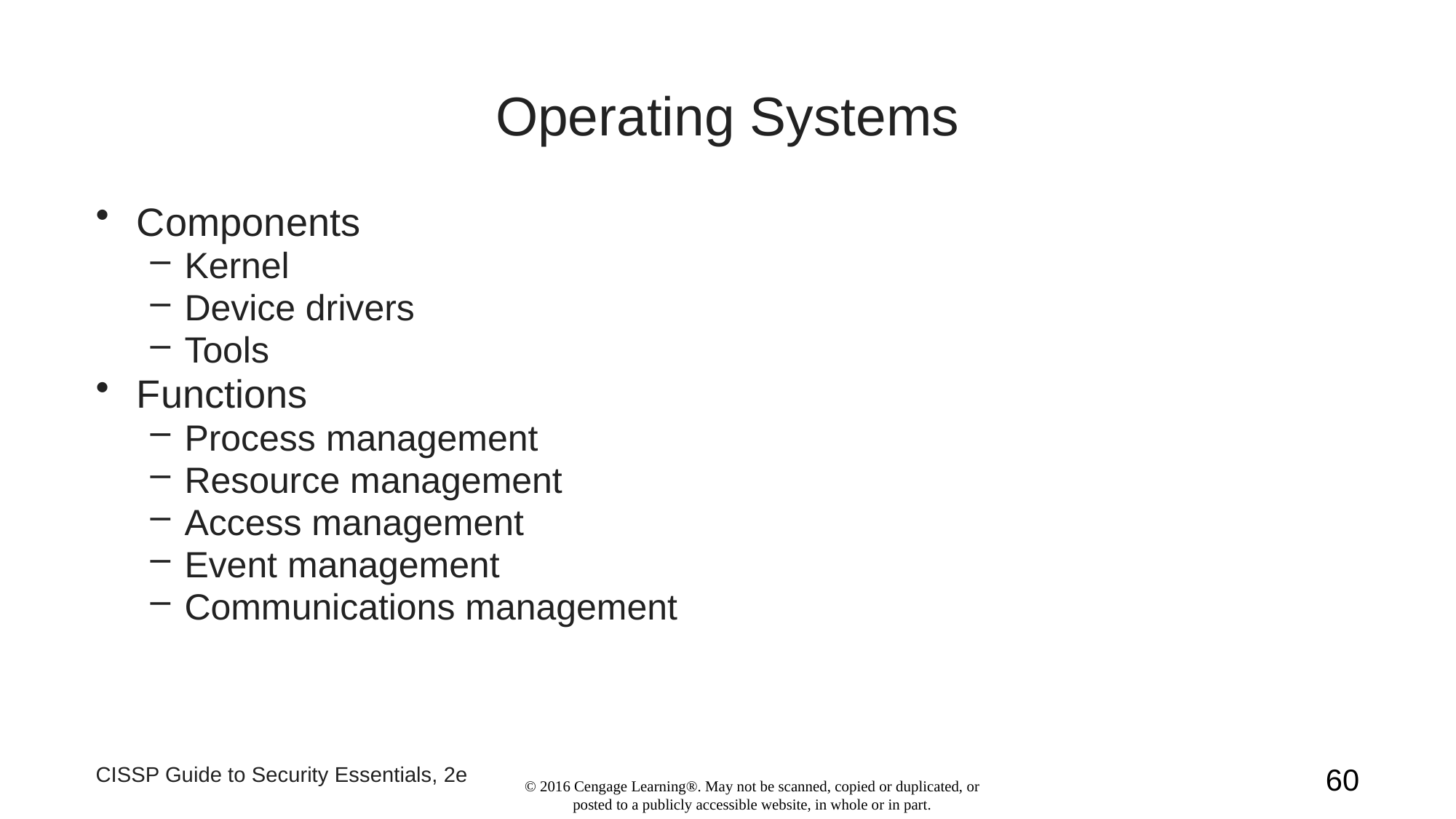

# Operating Systems
Components
Kernel
Device drivers
Tools
Functions
Process management
Resource management
Access management
Event management
Communications management
CISSP Guide to Security Essentials, 2e
60
© 2016 Cengage Learning®. May not be scanned, copied or duplicated, or posted to a publicly accessible website, in whole or in part.